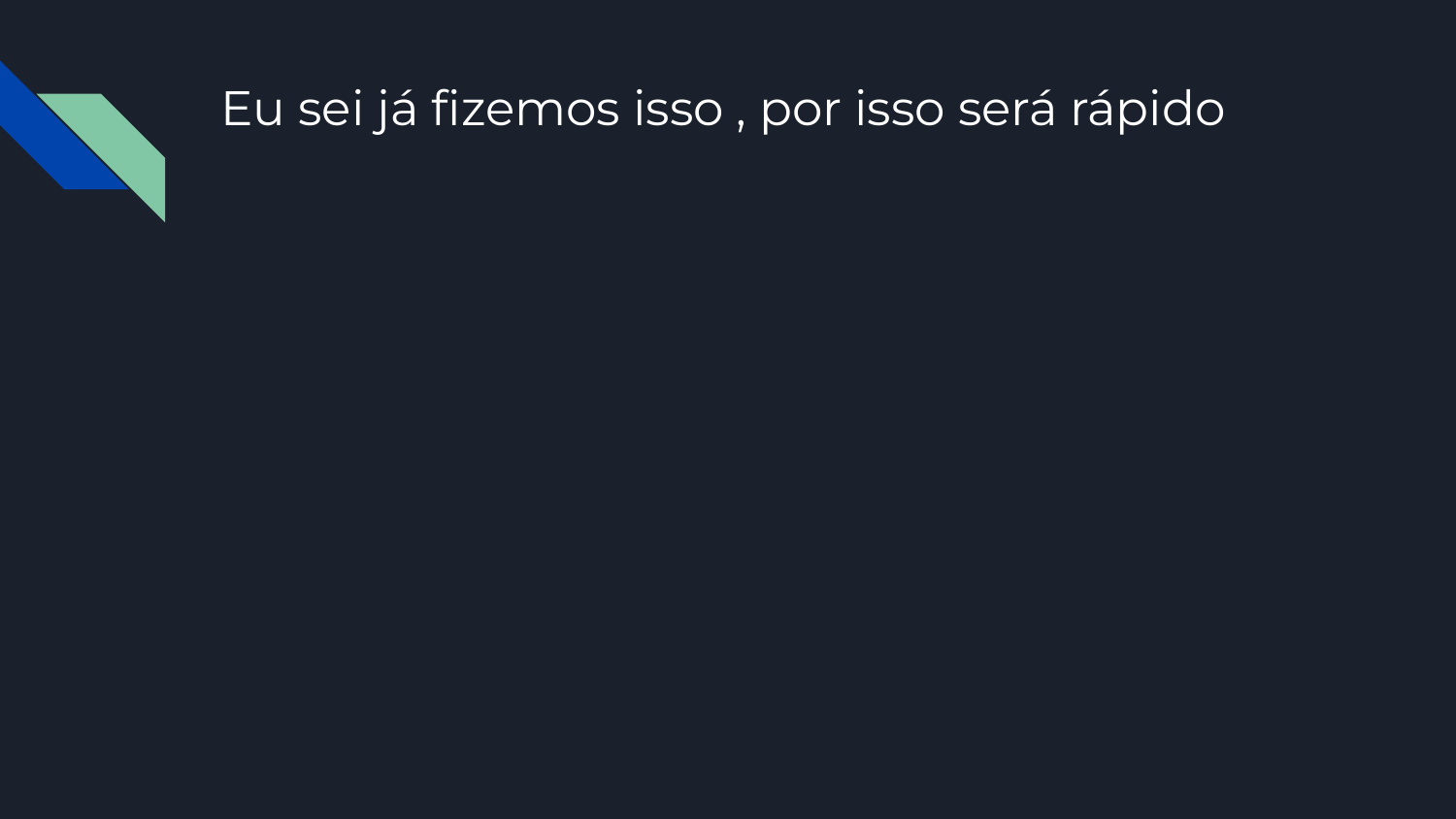

# Eu sei já fizemos isso , por isso será rápido